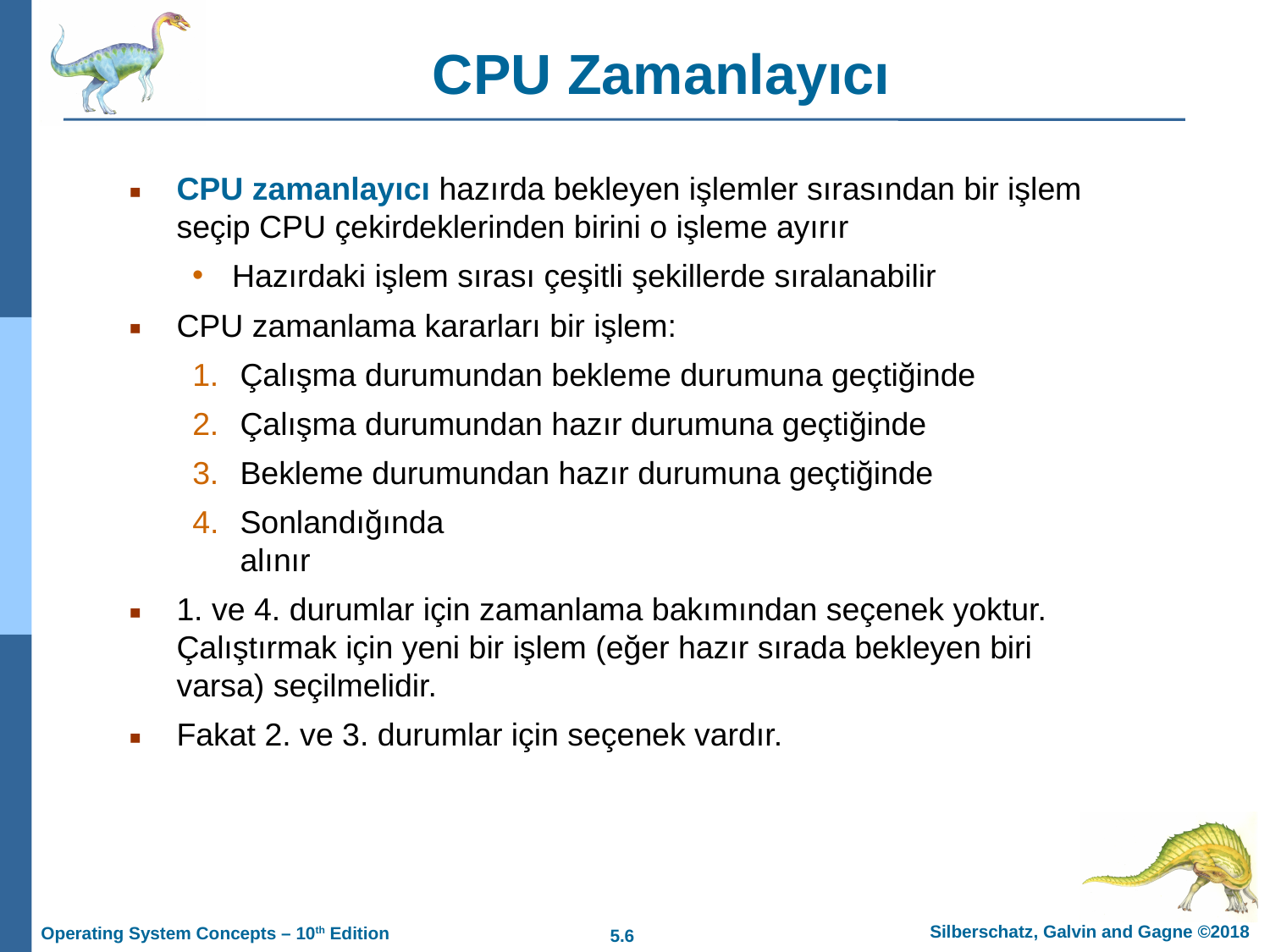

CPU Zamanlayıcı
CPU zamanlayıcı hazırda bekleyen işlemler sırasından bir işlem seçip CPU çekirdeklerinden birini o işleme ayırır
Hazırdaki işlem sırası çeşitli şekillerde sıralanabilir
CPU zamanlama kararları bir işlem:
1.	Çalışma durumundan bekleme durumuna geçtiğinde
2.	Çalışma durumundan hazır durumuna geçtiğinde
3.	Bekleme durumundan hazır durumuna geçtiğinde
Sonlandığında
alınır
1. ve 4. durumlar için zamanlama bakımından seçenek yoktur. Çalıştırmak için yeni bir işlem (eğer hazır sırada bekleyen biri varsa) seçilmelidir.
Fakat 2. ve 3. durumlar için seçenek vardır.